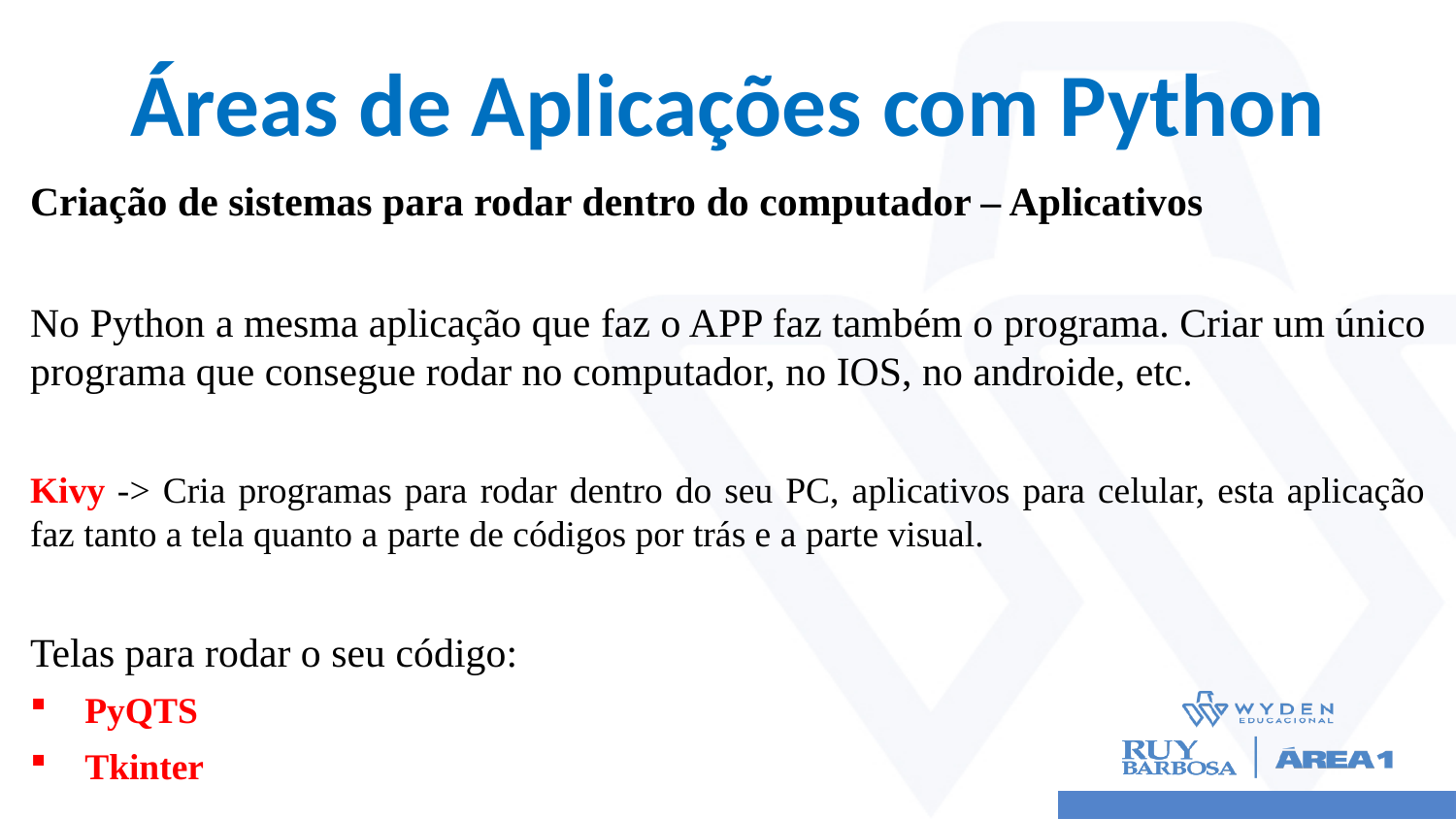

# Áreas de Aplicações com Python
Criação de sistemas para rodar dentro do computador – Aplicativos

No Python a mesma aplicação que faz o APP faz também o programa. Criar um único programa que consegue rodar no computador, no IOS, no androide, etc.

Kivy -> Cria programas para rodar dentro do seu PC, aplicativos para celular, esta aplicação faz tanto a tela quanto a parte de códigos por trás e a parte visual.

Telas para rodar o seu código:
PyQTS
Tkinter